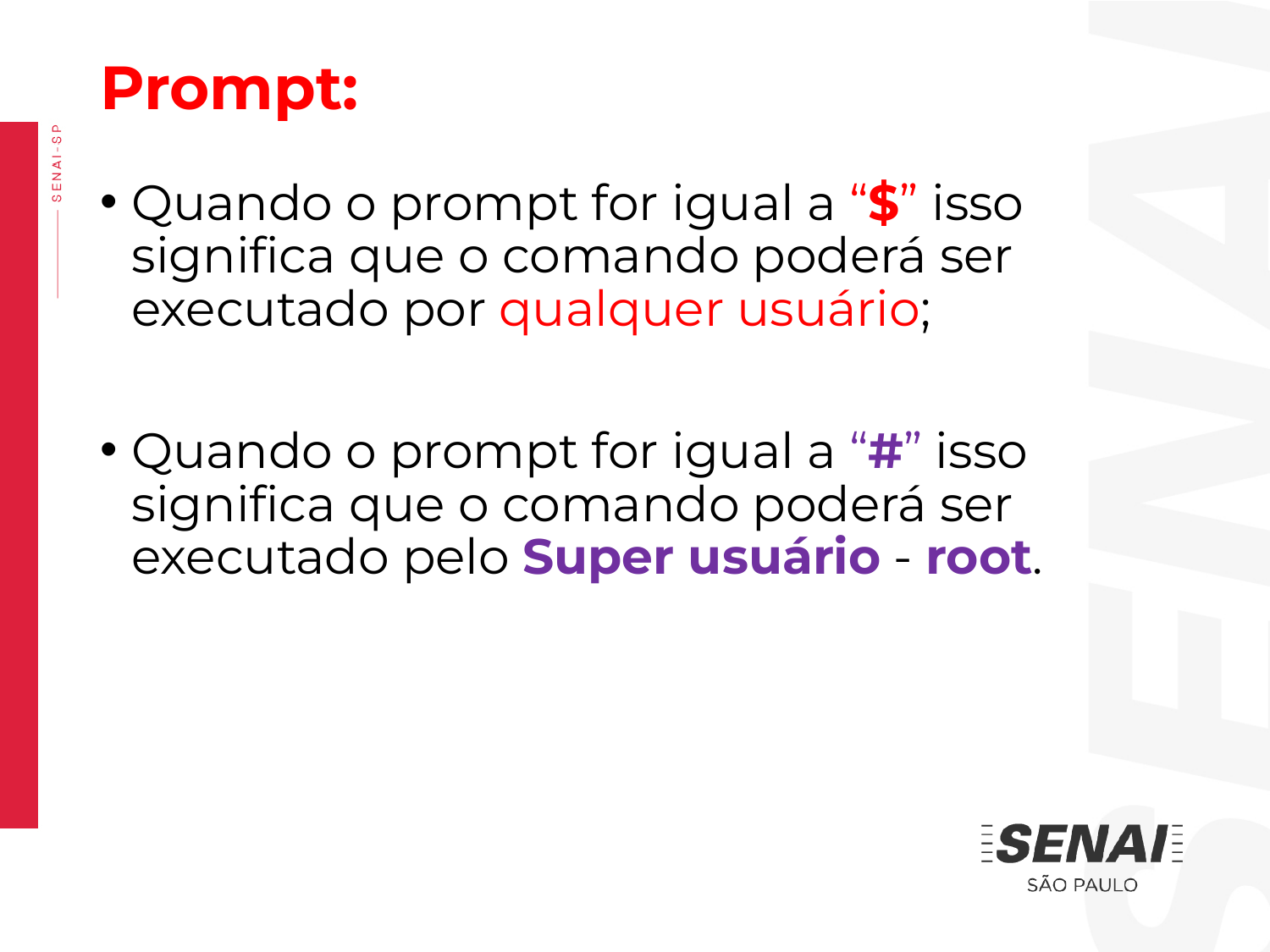

Prompt:
Quando o prompt for igual a “$” isso significa que o comando poderá ser executado por qualquer usuário;

Quando o prompt for igual a “#” isso significa que o comando poderá ser executado pelo Super usuário - root.